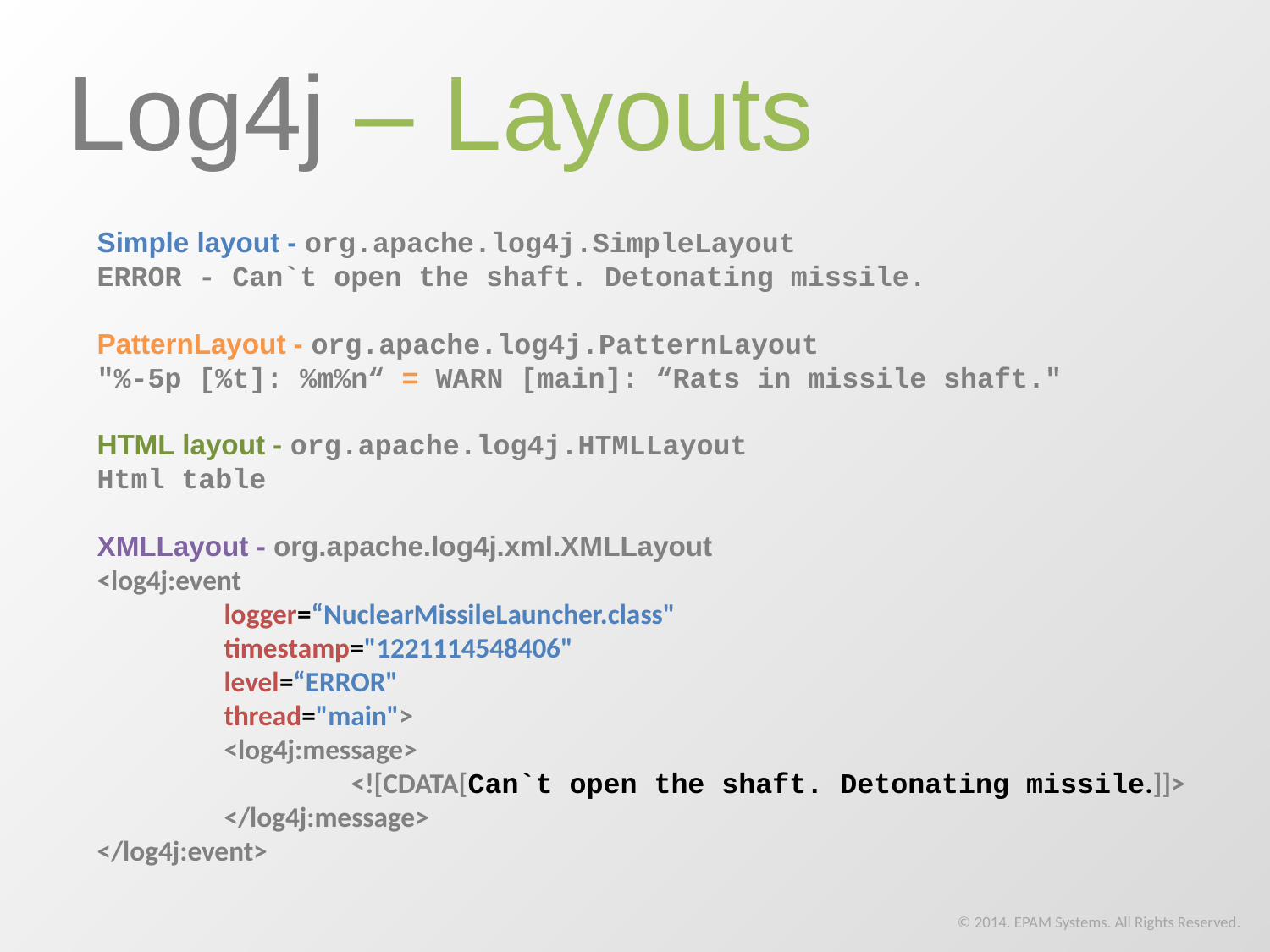

Log4j – Layouts
Simple layout - org.apache.log4j.SimpleLayout
ERROR - Can`t open the shaft. Detonating missile.

PatternLayout - org.apache.log4j.PatternLayout
"%-5p [%t]: %m%n“ = WARN [main]: “Rats in missile shaft."

HTML layout - org.apache.log4j.HTMLLayout
Html table

XMLLayout - org.apache.log4j.xml.XMLLayout
<log4j:event
	logger=“NuclearMissileLauncher.class"
	timestamp="1221114548406"
	level=“ERROR"
	thread="main">
	<log4j:message>
		<![CDATA[Can`t open the shaft. Detonating missile.]]>
	</log4j:message>
</log4j:event>
© 2014. EPAM Systems. All Rights Reserved.